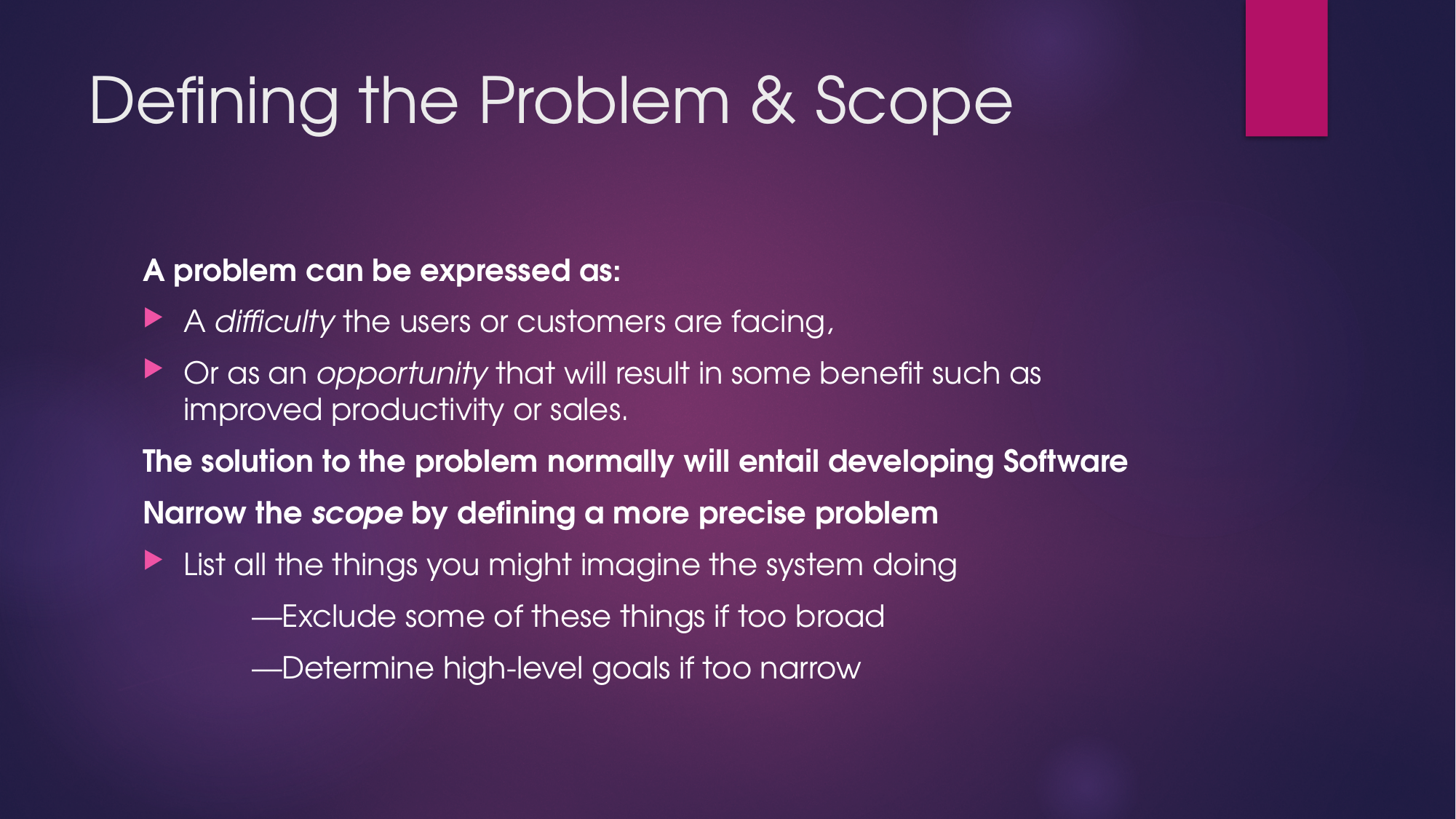

# Defining the Problem & Scope
A problem can be expressed as:
A difficulty the users or customers are facing,
Or as an opportunity that will result in some benefit such as improved productivity or sales.
The solution to the problem normally will entail developing Software
Narrow the scope by defining a more precise problem
List all the things you might imagine the system doing
	—Exclude some of these things if too broad
	—Determine high-level goals if too narrow